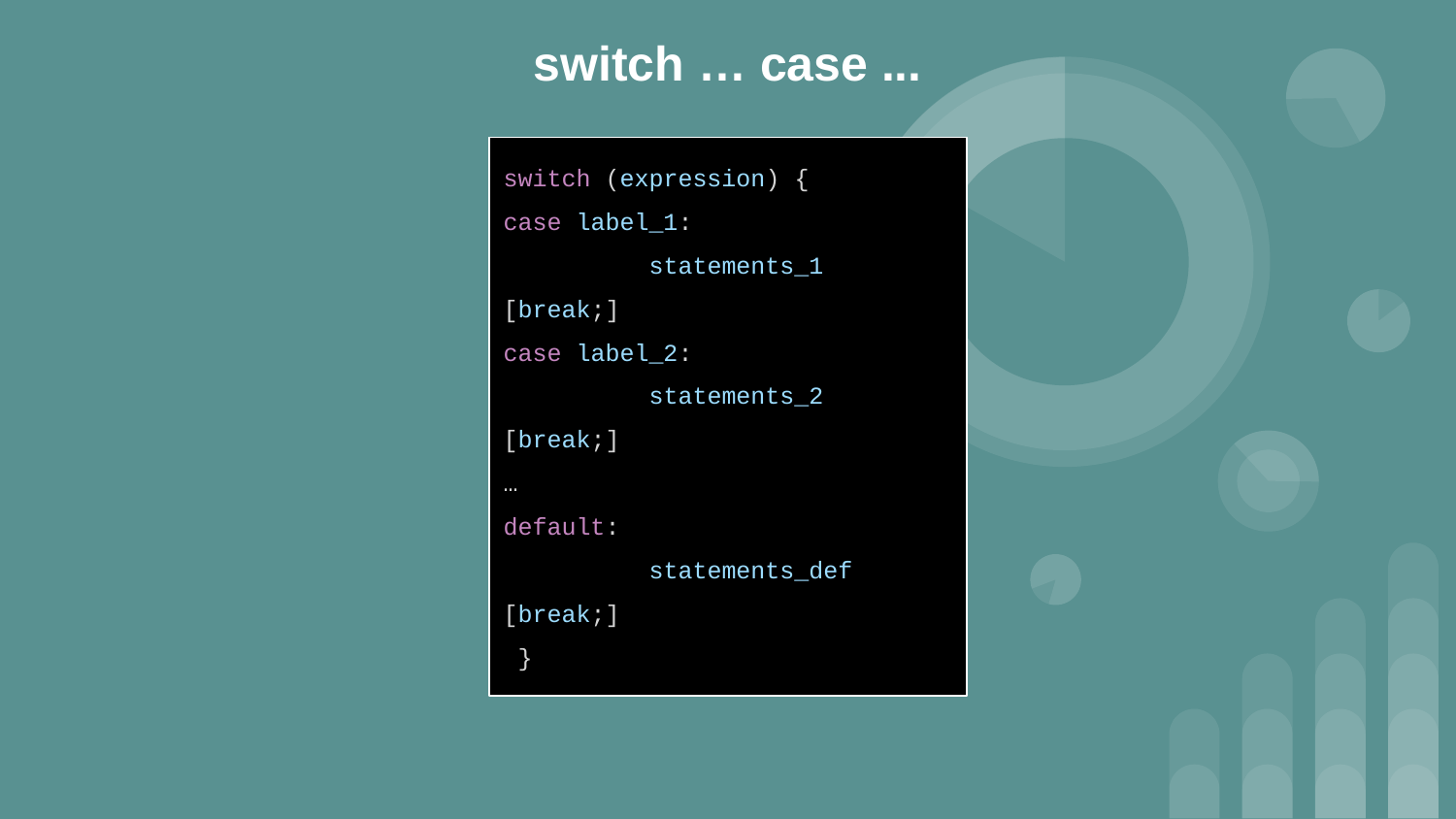

# switch … case ...

switch (expression) {
case label_1:
     	statements_1
[break;]
case label_2:
     	statements_2
[break;]
…
default:
     	statements_def
[break;]
 }